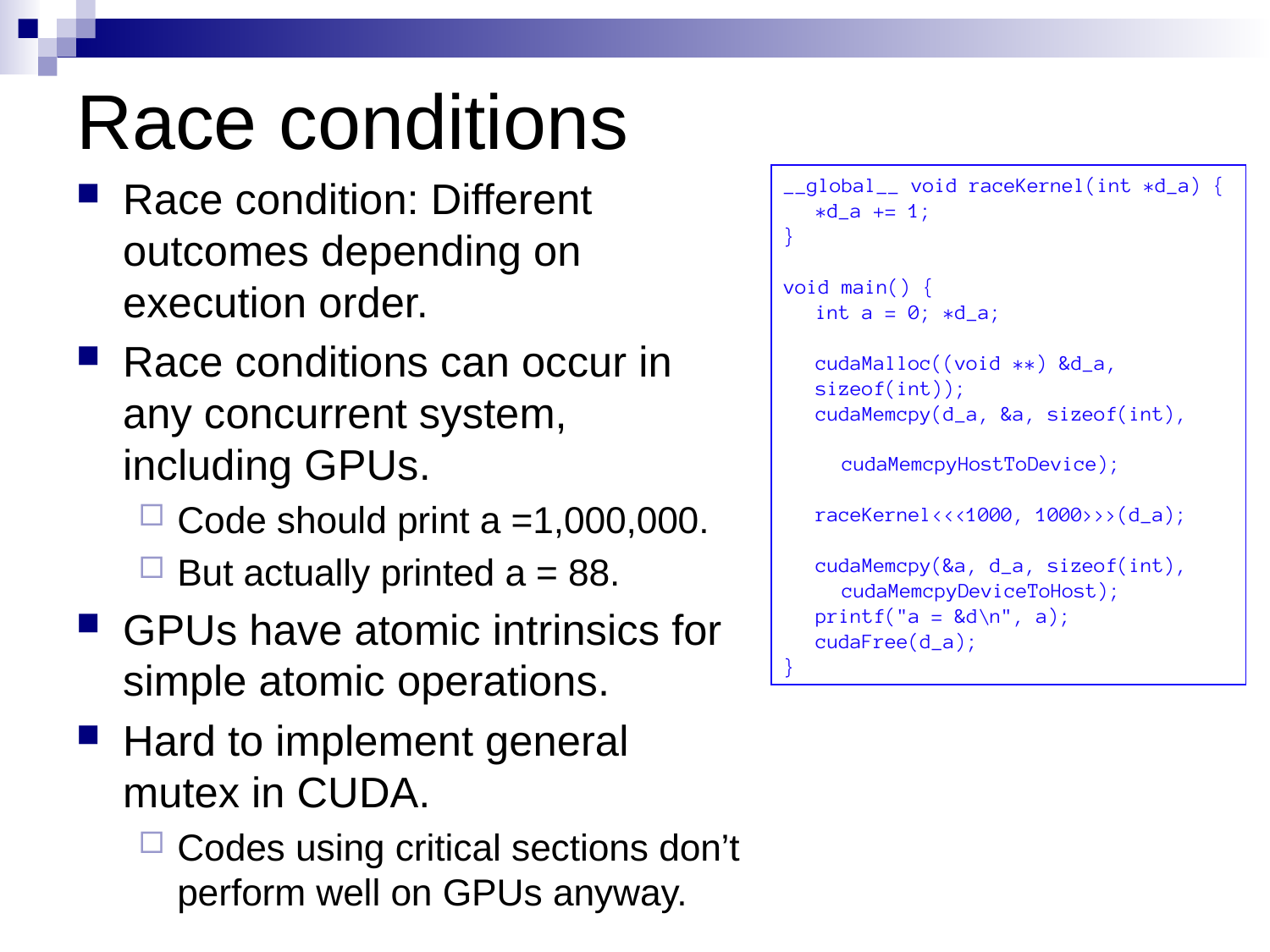

# Race conditions
Race condition: Different outcomes depending on execution order.
Race conditions can occur in any concurrent system, including GPUs.
Code should print a =1,000,000.
But actually printed a = 88.
GPUs have atomic intrinsics for simple atomic operations.
Hard to implement general mutex in CUDA.
Codes using critical sections don’t perform well on GPUs anyway.

__global__ void raceKernel(int *d_a) {
	*d_a += 1;
}

void main() {
	int a = 0; *d_a;

	cudaMalloc((void **) &d_a, sizeof(int));
	cudaMemcpy(d_a, &a, sizeof(int),
     cudaMemcpyHostToDevice);

	raceKernel<<<1000, 1000>>>(d_a);

	cudaMemcpy(&a, d_a, sizeof(int),
     cudaMemcpyDeviceToHost);
	printf("a = &d\n", a);
	cudaFree(d_a);
}